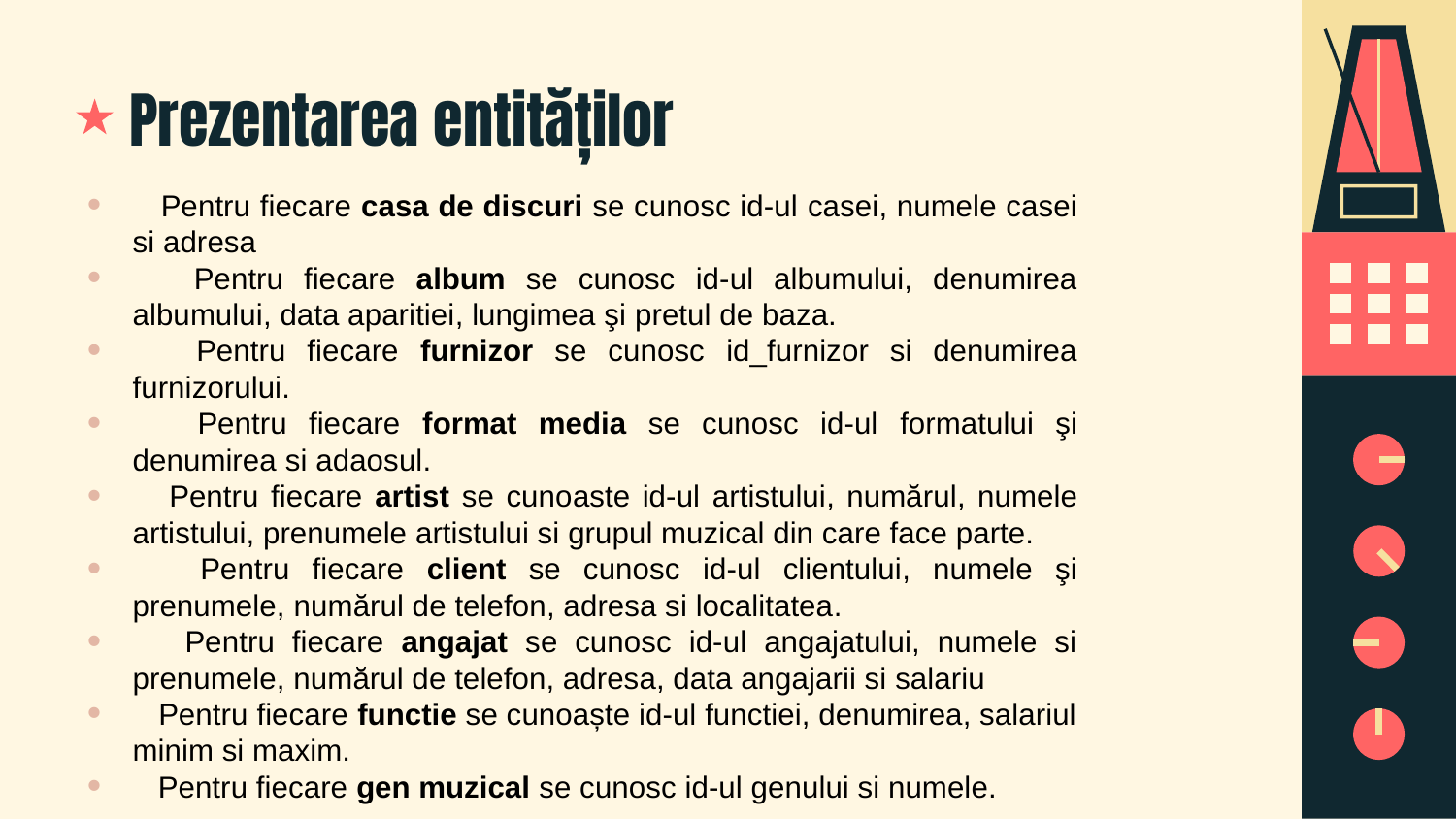

# Prezentarea entităților
   Pentru fiecare casa de discuri se cunosc id-ul casei, numele casei si adresa
   Pentru fiecare album se cunosc id-ul albumului, denumirea albumului, data aparitiei, lungimea şi pretul de baza.
   Pentru fiecare furnizor se cunosc id_furnizor si denumirea furnizorului.
   Pentru fiecare format media se cunosc id-ul formatului şi denumirea si adaosul.
   Pentru fiecare artist se cunoaste id-ul artistului, numărul, numele artistului, prenumele artistului si grupul muzical din care face parte.
   Pentru fiecare client se cunosc id-ul clientului, numele şi prenumele, numărul de telefon, adresa si localitatea.
   Pentru fiecare angajat se cunosc id-ul angajatului, numele si prenumele, numărul de telefon, adresa, data angajarii si salariu
   Pentru fiecare functie se cunoaște id-ul functiei, denumirea, salariul minim si maxim.
   Pentru fiecare gen muzical se cunosc id-ul genului si numele.